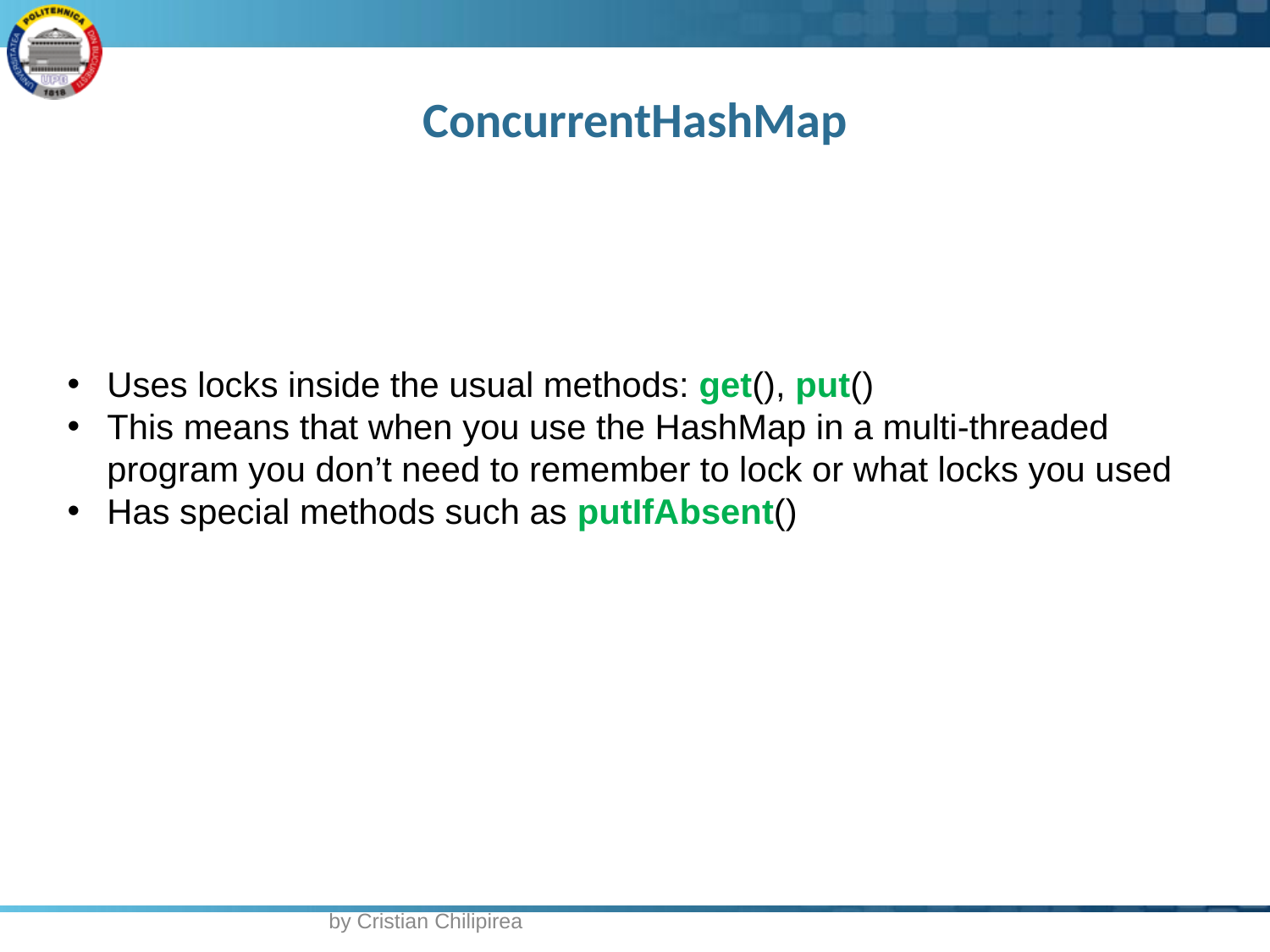

# ConcurrentHashMap
Uses locks inside the usual methods: get(), put()
This means that when you use the HashMap in a multi-threaded program you don’t need to remember to lock or what locks you used
Has special methods such as putIfAbsent()
by Cristian Chilipirea